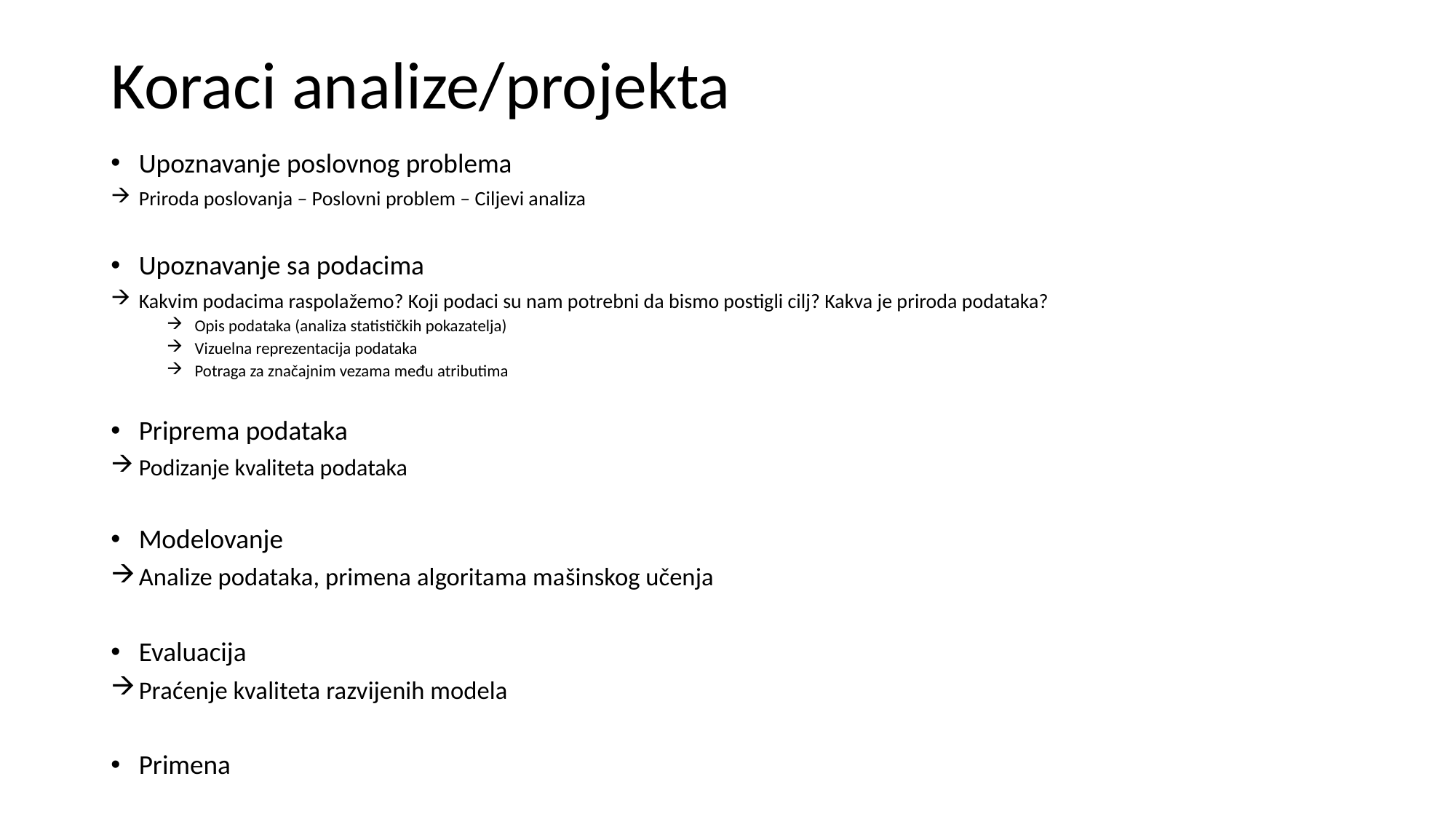

# Koraci analize/projekta
Upoznavanje poslovnog problema
Priroda poslovanja – Poslovni problem – Ciljevi analiza

Upoznavanje sa podacima
Kakvim podacima raspolažemo? Koji podaci su nam potrebni da bismo postigli cilj? Kakva je priroda podataka?
Opis podataka (analiza statističkih pokazatelja)
Vizuelna reprezentacija podataka
Potraga za značajnim vezama među atributima

Priprema podataka
Podizanje kvaliteta podataka

Modelovanje
Analize podataka, primena algoritama mašinskog učenja

Evaluacija
Praćenje kvaliteta razvijenih modela

Primena